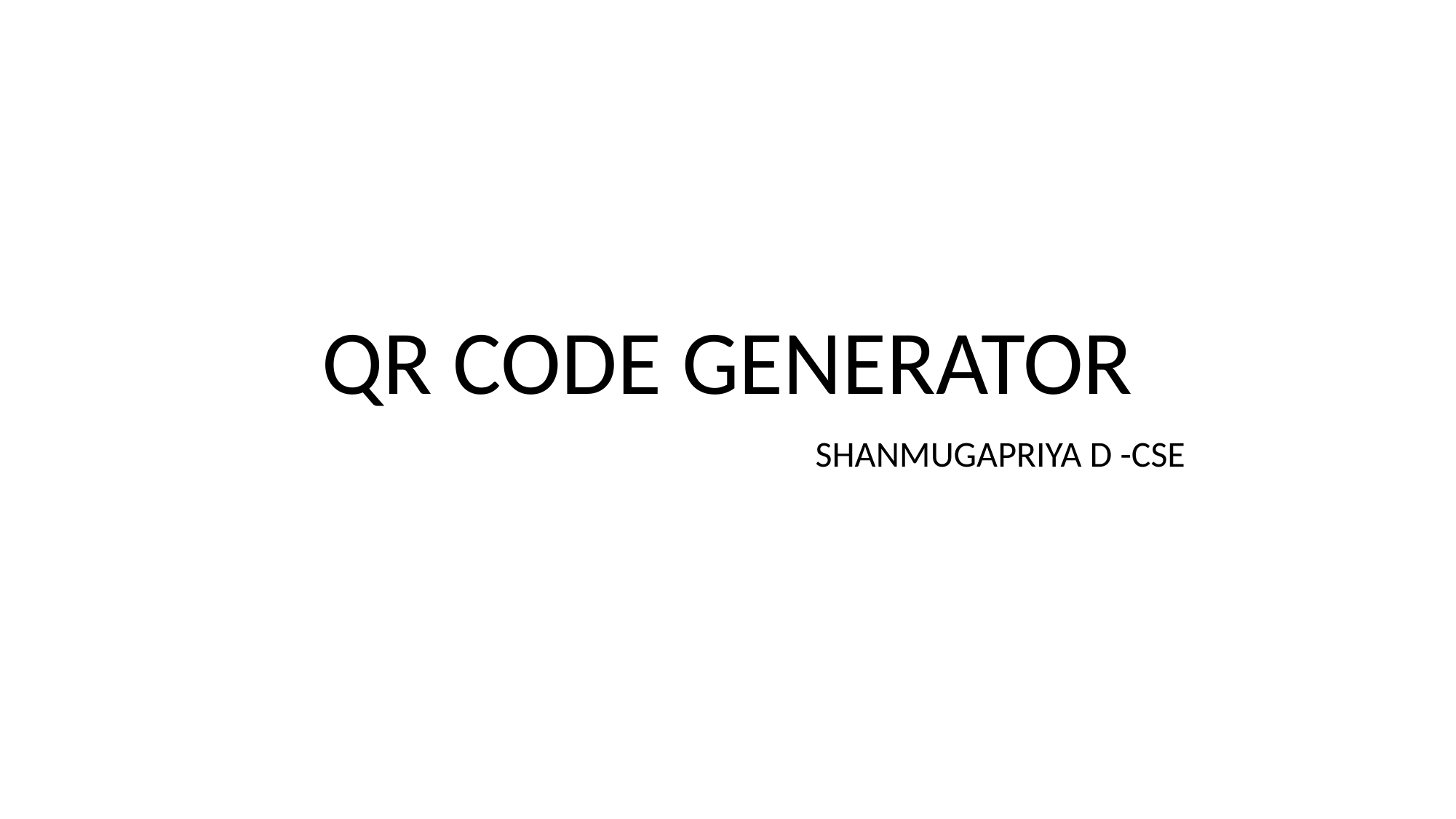

# QR CODE GENERATOR
					SHANMUGAPRIYA D -CSE